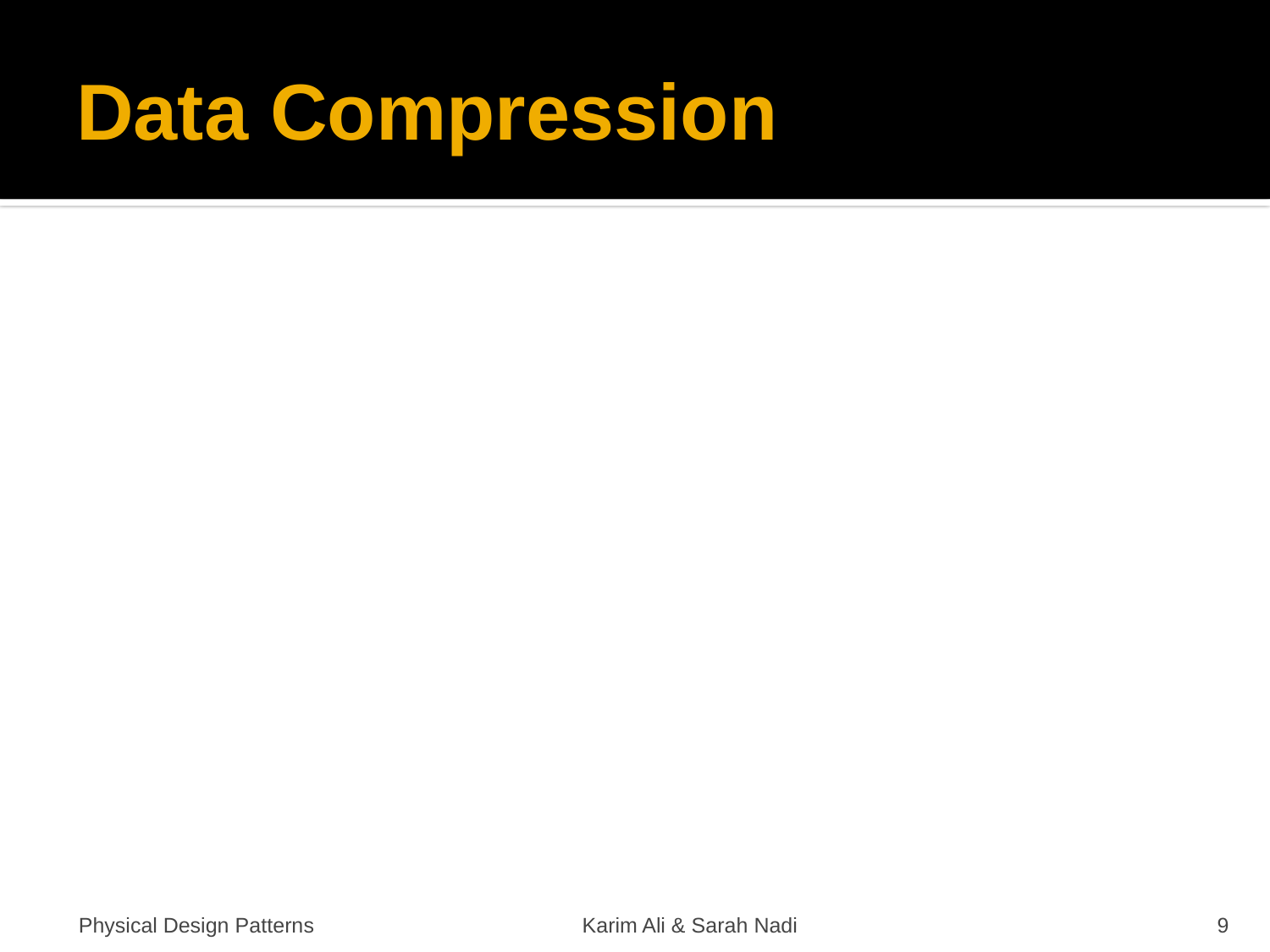

# Data Compression

Physical Design Patterns
Karim Ali & Sarah Nadi
9